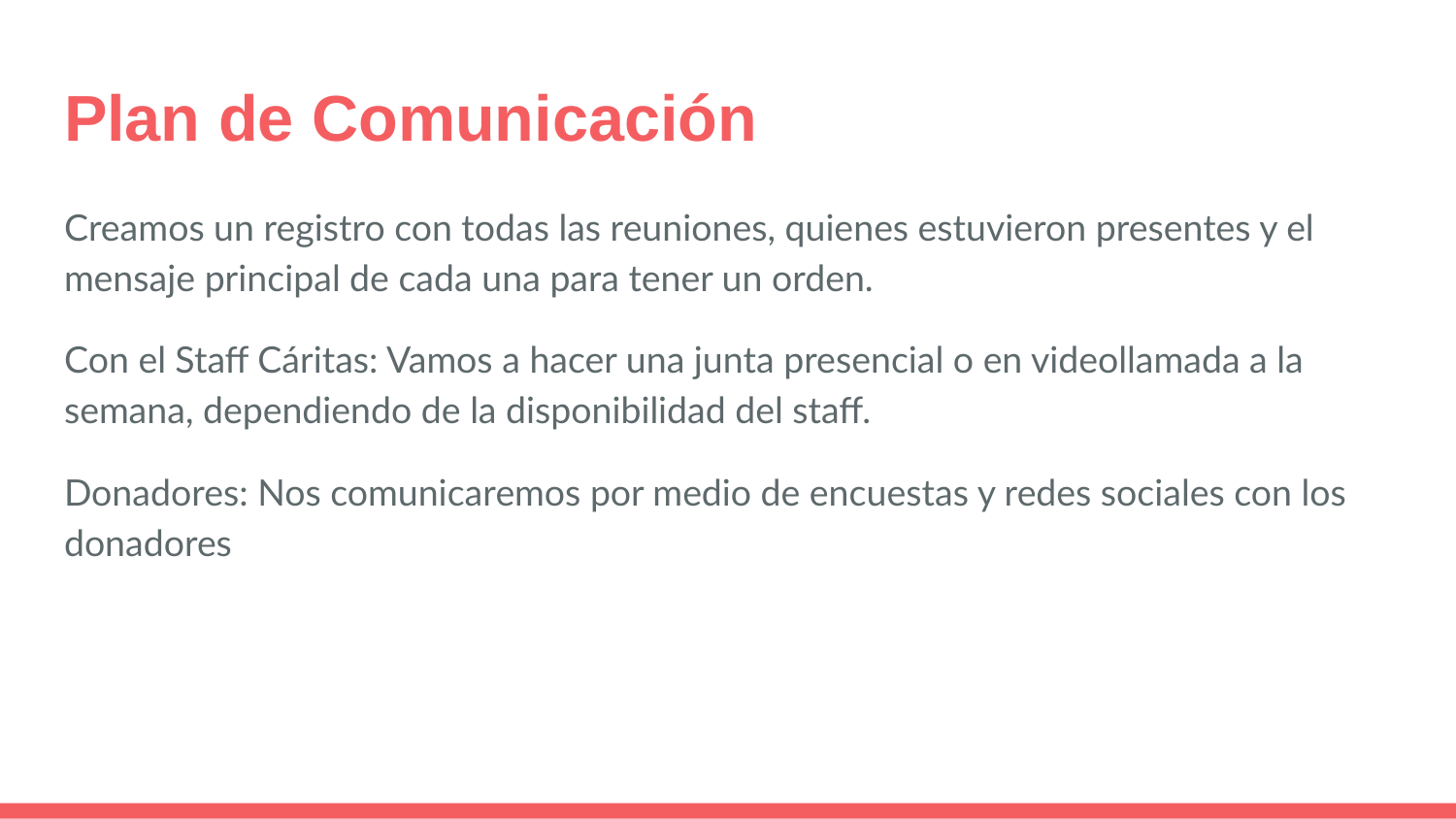

# Plan de Comunicación
Creamos un registro con todas las reuniones, quienes estuvieron presentes y el mensaje principal de cada una para tener un orden.
Con el Staff Cáritas: Vamos a hacer una junta presencial o en videollamada a la semana, dependiendo de la disponibilidad del staff.
Donadores: Nos comunicaremos por medio de encuestas y redes sociales con los donadores